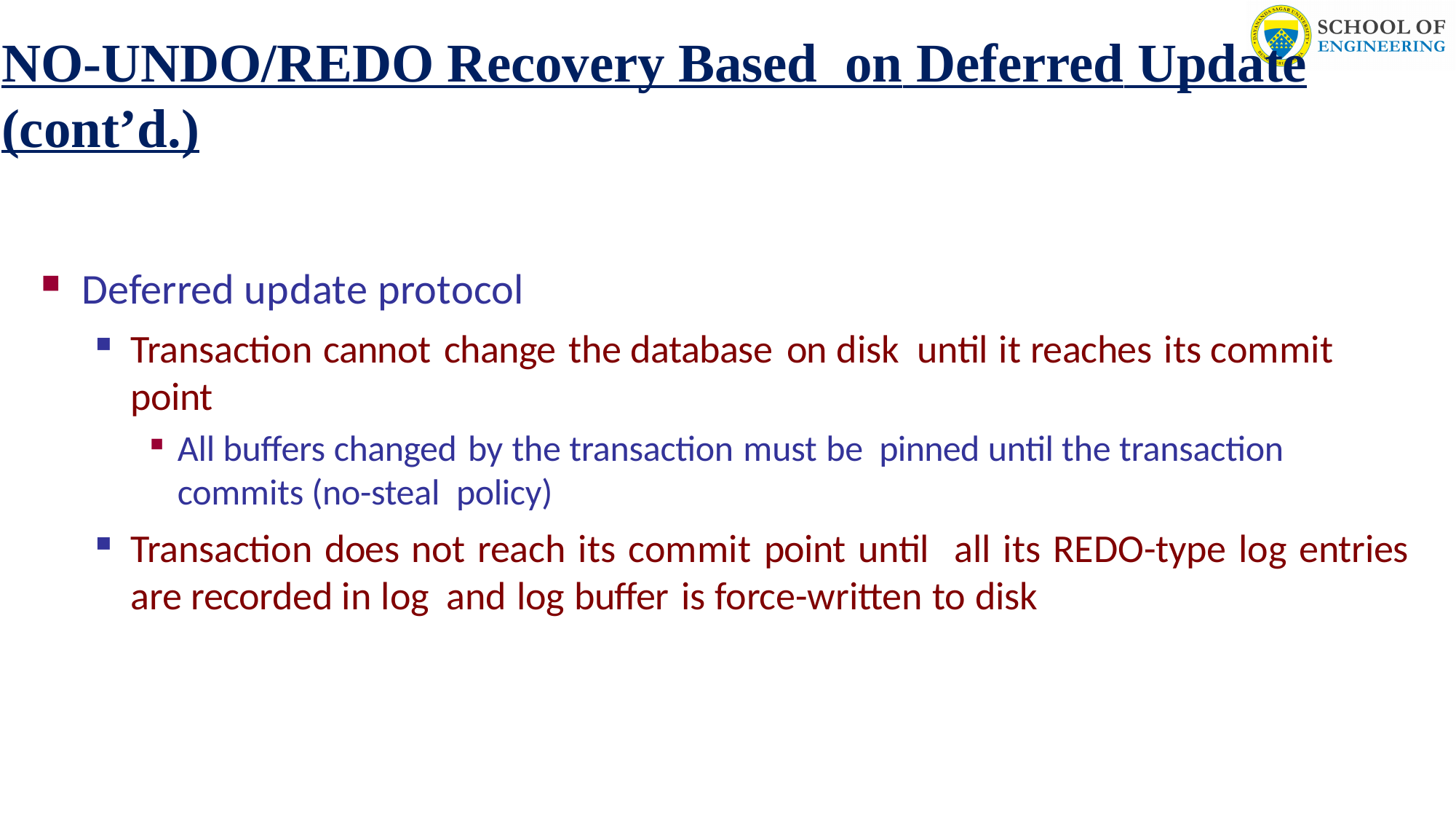

# NO-UNDO/REDO Recovery Based  on Deferred Update (cont’d.)
Deferred update protocol
Transaction cannot change the database on disk  until it reaches its commit point
All buffers changed by the transaction must be  pinned until the transaction commits (no-steal  policy)
Transaction does not reach its commit point until  all its REDO-type log entries are recorded in log  and log buffer is force-written to disk